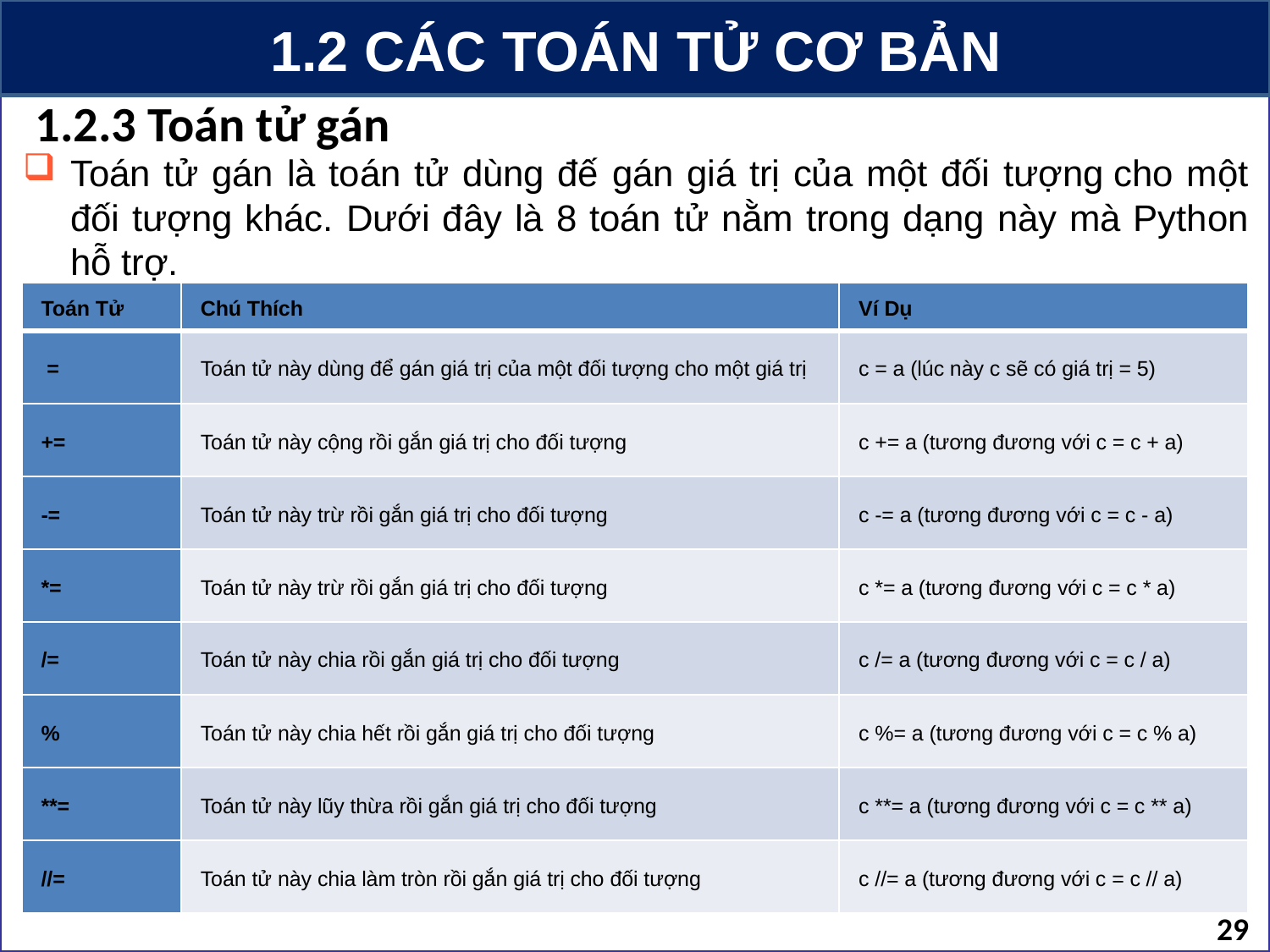

# 1.2 CÁC TOÁN TỬ CƠ BẢN
1.2.3 Toán tử gán
Toán tử gán là toán tử dùng đế gán giá trị của một đối tượng cho một đối tượng khác. Dưới đây là 8 toán tử nằm trong dạng này mà Python hỗ trợ.
| Toán Tử | Chú Thích | Ví Dụ |
| --- | --- | --- |
| = | Toán tử này dùng để gán giá trị của một đối tượng cho một giá trị | c = a (lúc này c sẽ có giá trị = 5) |
| += | Toán tử này cộng rồi gắn giá trị cho đối tượng | c += a (tương đương với c = c + a) |
| -= | Toán tử này trừ rồi gắn giá trị cho đối tượng | c -= a (tương đương với c = c - a) |
| \*= | Toán tử này trừ rồi gắn giá trị cho đối tượng | c \*= a (tương đương với c = c \* a) |
| /= | Toán tử này chia rồi gắn giá trị cho đối tượng | c /= a (tương đương với c = c / a) |
| % | Toán tử này chia hết rồi gắn giá trị cho đối tượng | c %= a (tương đương với c = c % a) |
| \*\*= | Toán tử này lũy thừa rồi gắn giá trị cho đối tượng | c \*\*= a (tương đương với c = c \*\* a) |
| //= | Toán tử này chia làm tròn rồi gắn giá trị cho đối tượng | c //= a (tương đương với c = c // a) |
29